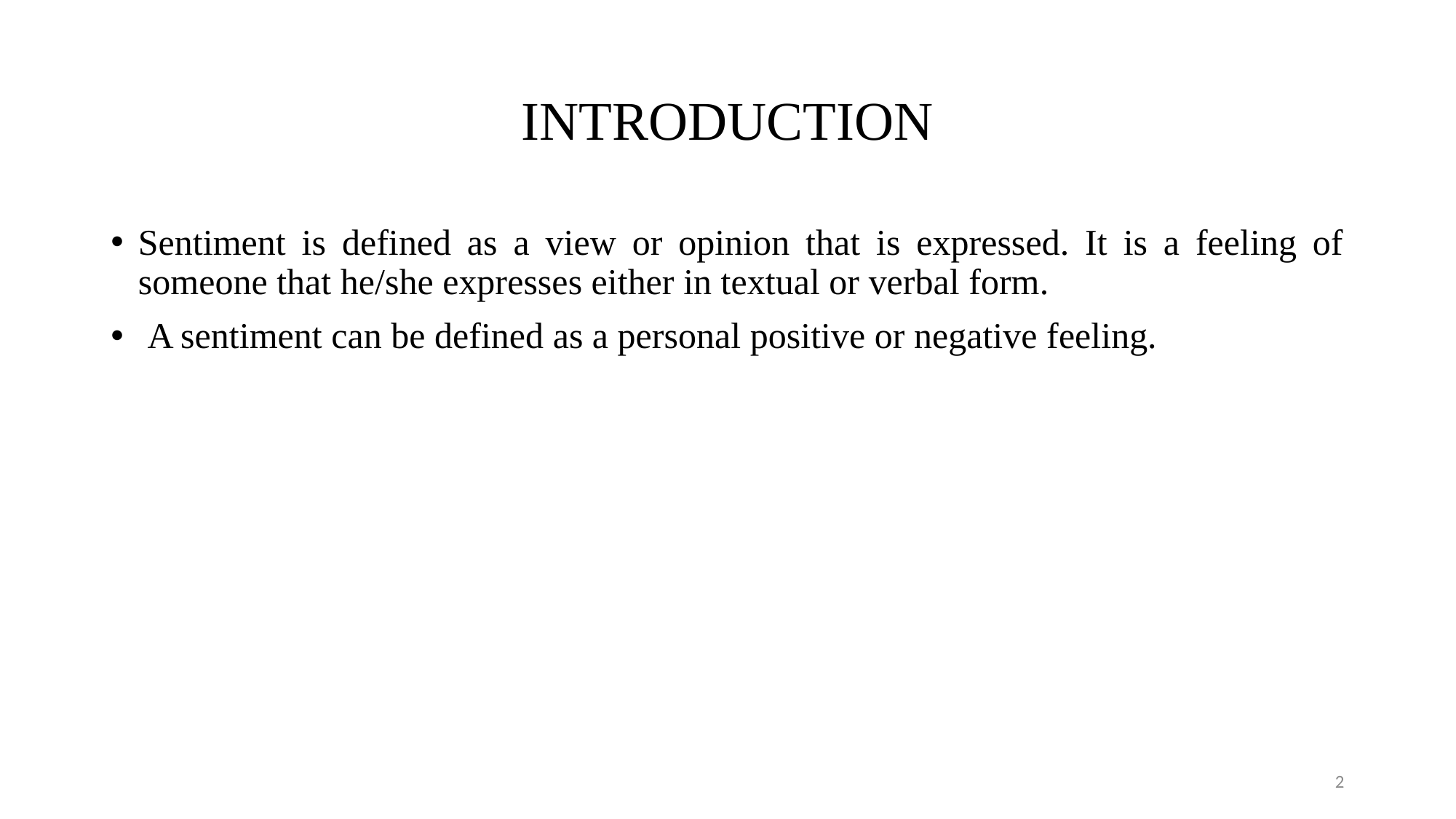

# INTRODUCTION
Sentiment is defined as a view or opinion that is expressed. It is a feeling of someone that he/she expresses either in textual or verbal form.
 A sentiment can be defined as a personal positive or negative feeling.
2